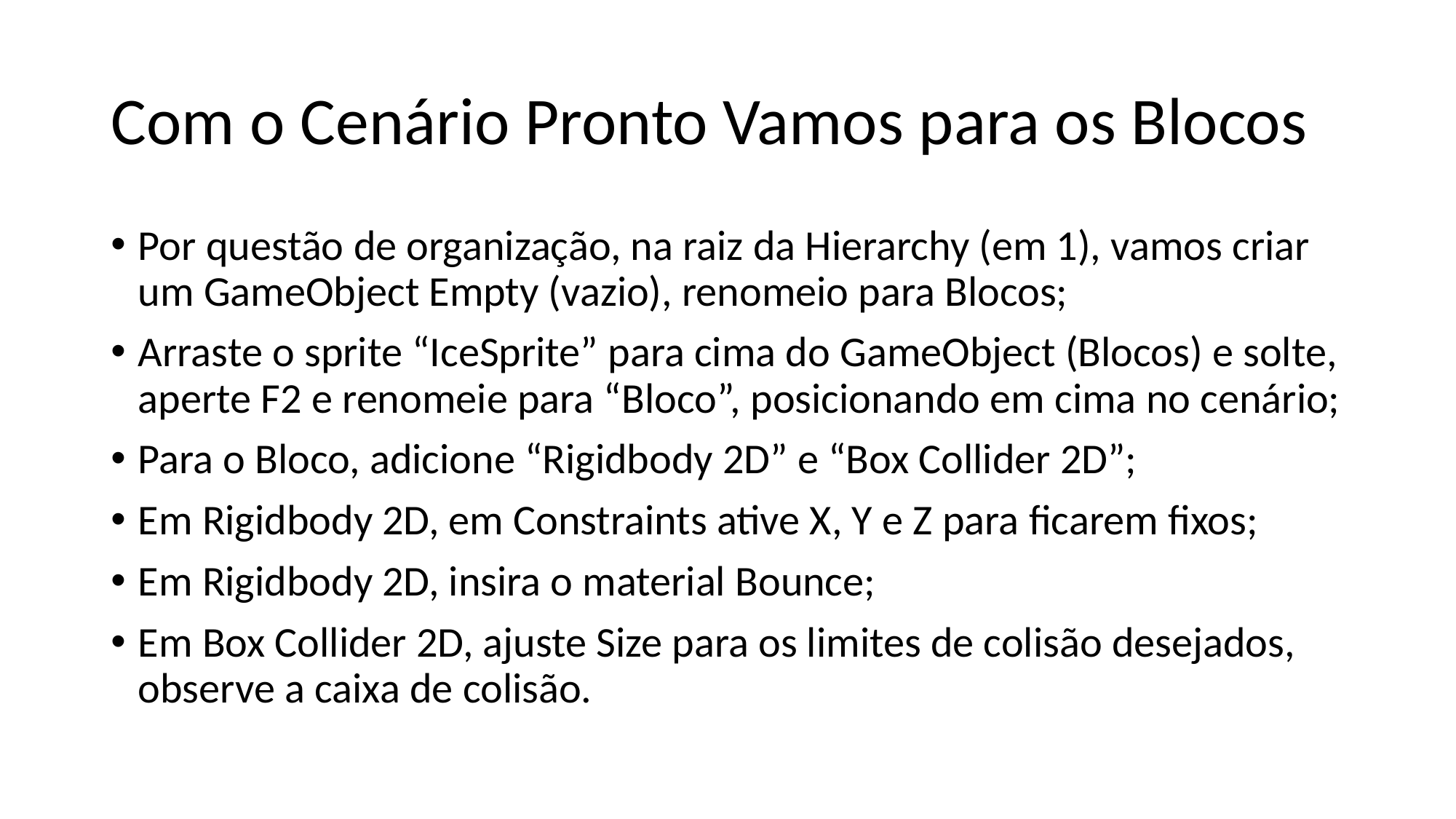

# Com o Cenário Pronto Vamos para os Blocos
Por questão de organização, na raiz da Hierarchy (em 1), vamos criar um GameObject Empty (vazio), renomeio para Blocos;
Arraste o sprite “IceSprite” para cima do GameObject (Blocos) e solte, aperte F2 e renomeie para “Bloco”, posicionando em cima no cenário;
Para o Bloco, adicione “Rigidbody 2D” e “Box Collider 2D”;
Em Rigidbody 2D, em Constraints ative X, Y e Z para ficarem fixos;
Em Rigidbody 2D, insira o material Bounce;
Em Box Collider 2D, ajuste Size para os limites de colisão desejados, observe a caixa de colisão.